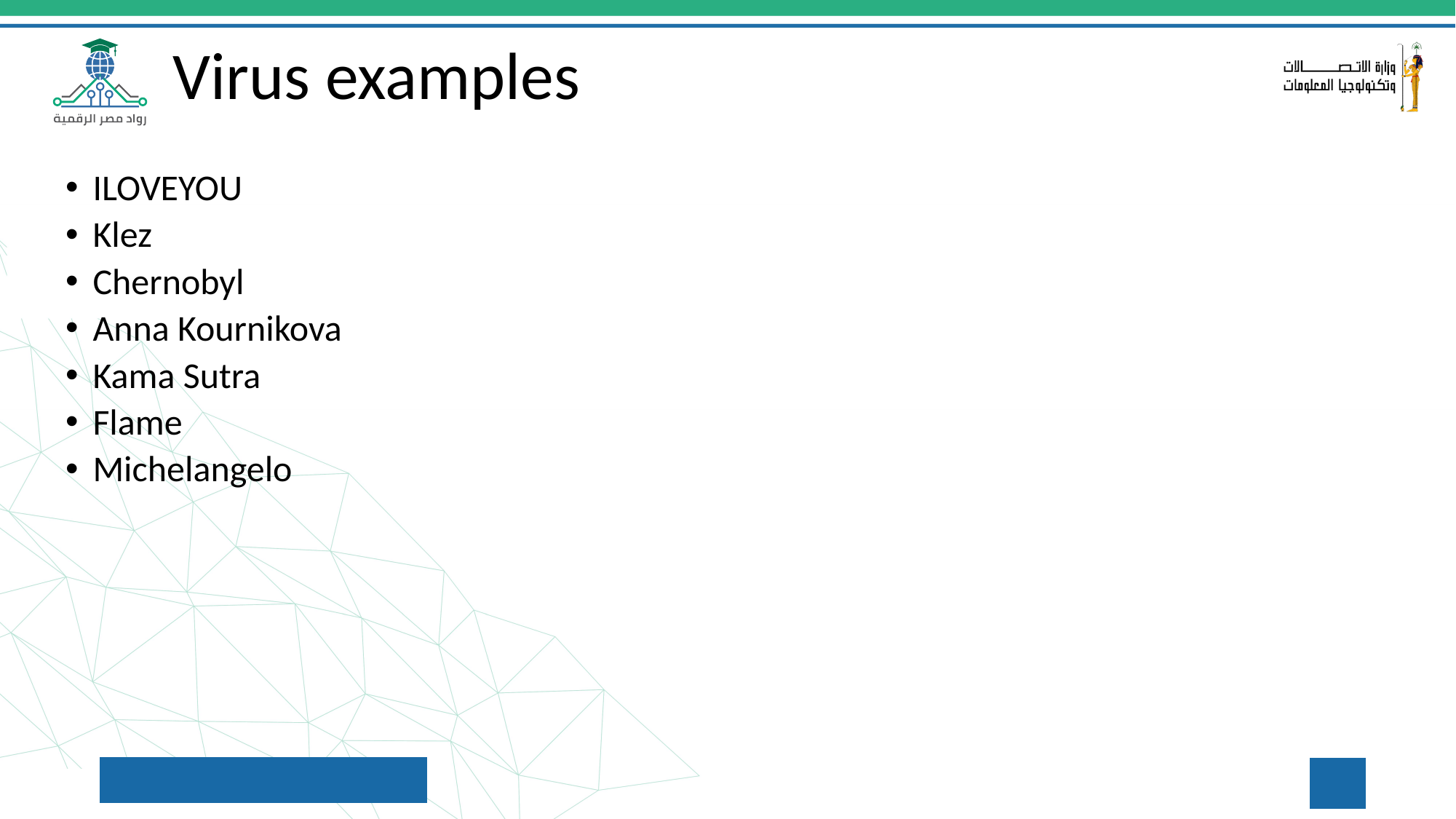

Virus examples
ILOVEYOU
Klez
Chernobyl
Anna Kournikova
Kama Sutra
Flame
Michelangelo